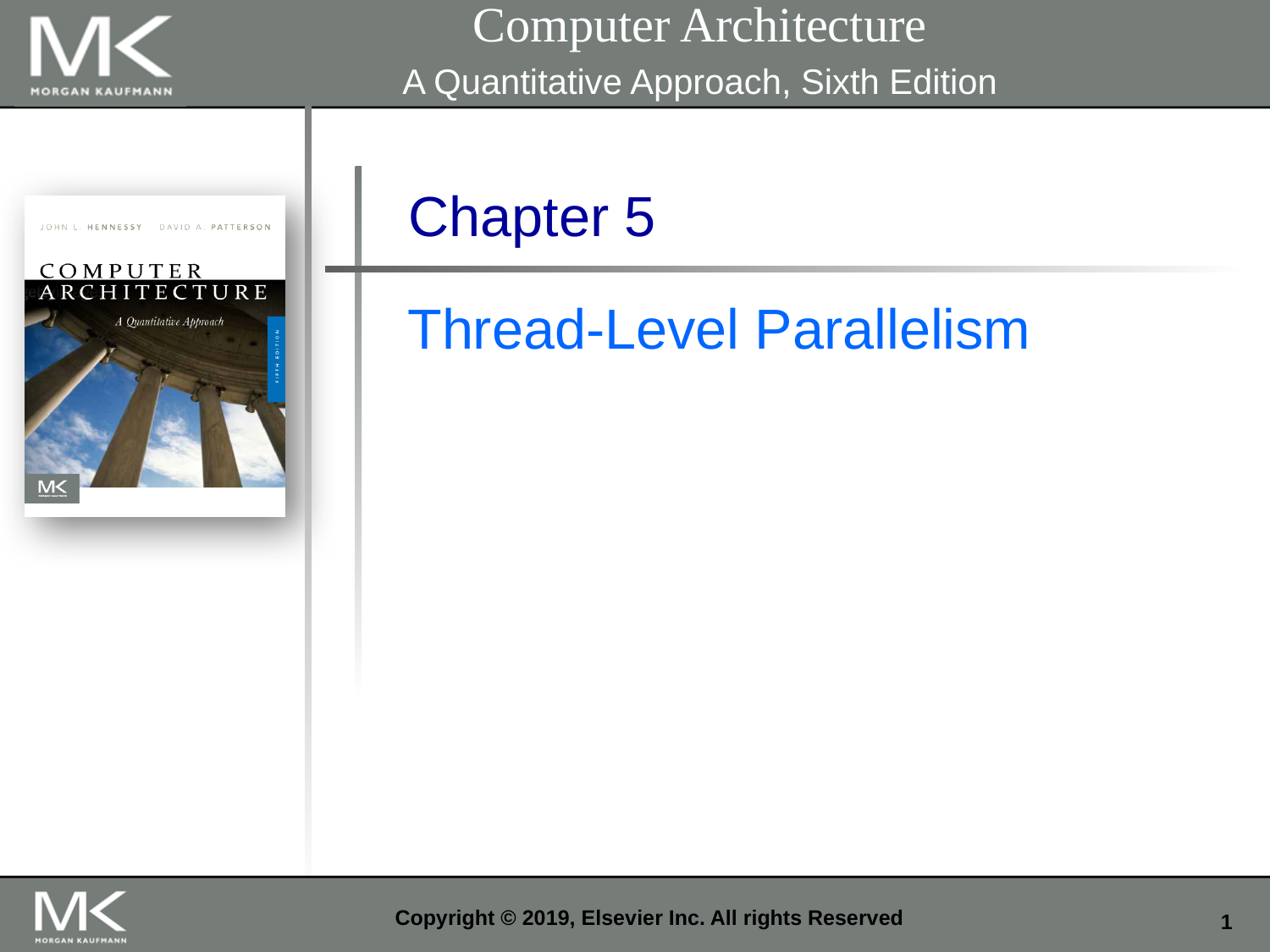

Computer Architecture
A Quantitative Approach, Sixth Edition
Chapter 5
Thread-Level Parallelism
Copyright © 2019, Elsevier Inc. All rights Reserved